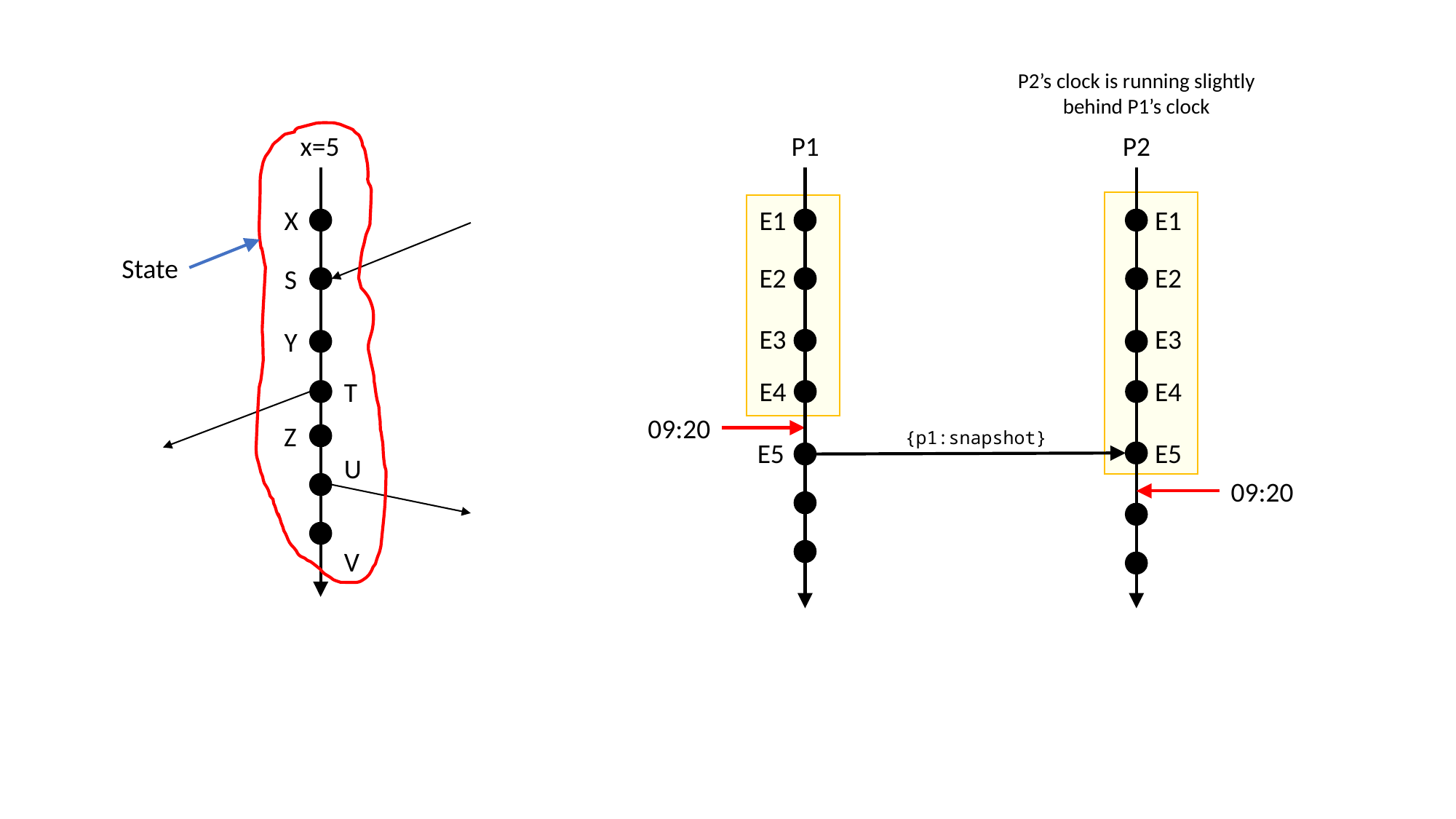

P2’s clock is running slightly behind P1’s clock

x=5
P1
P2

X
E1
E1

State
E2
E2
S

E3
E3
Y

E4
E4
T

09:20
Z
{p1:snapshot}

E5
E5

U
09:20

V